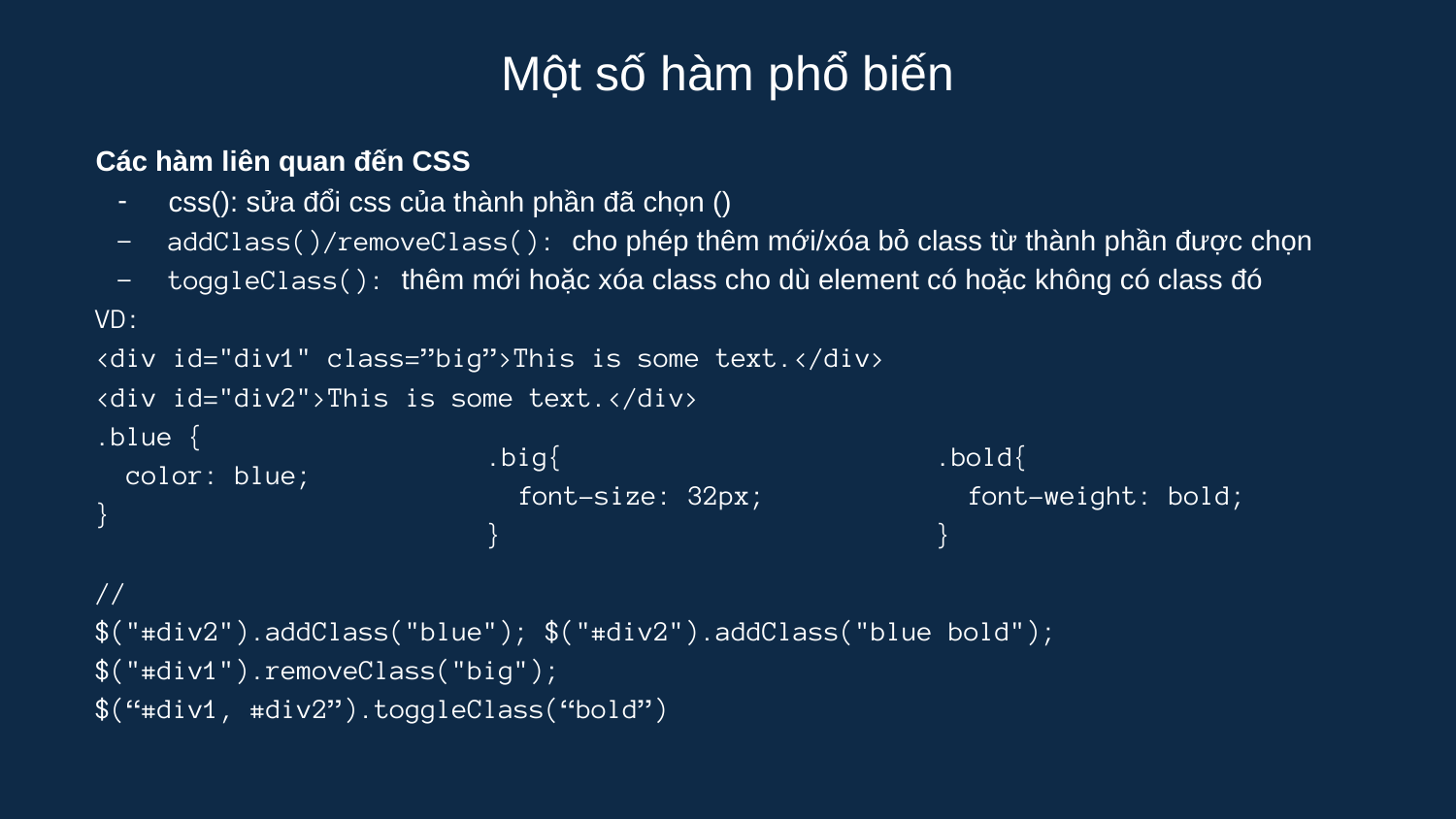

Một số hàm phổ biến
Các hàm liên quan đến CSS
css(): sửa đổi css của thành phần đã chọn ()
addClass()/removeClass(): cho phép thêm mới/xóa bỏ class từ thành phần được chọn
toggleClass(): thêm mới hoặc xóa class cho dù element có hoặc không có class đó
VD:
<div id="div1" class=”big”>This is some text.</div>
<div id="div2">This is some text.</div>
.blue {
  color: blue;
}

//
$("#div2").addClass("blue"); $("#div2").addClass("blue bold");
$("#div1").removeClass("big");
$(“#div1, #div2”).toggleClass(“bold”)

.big{
  font-size: 32px;
}
.bold{
  font-weight: bold;
}